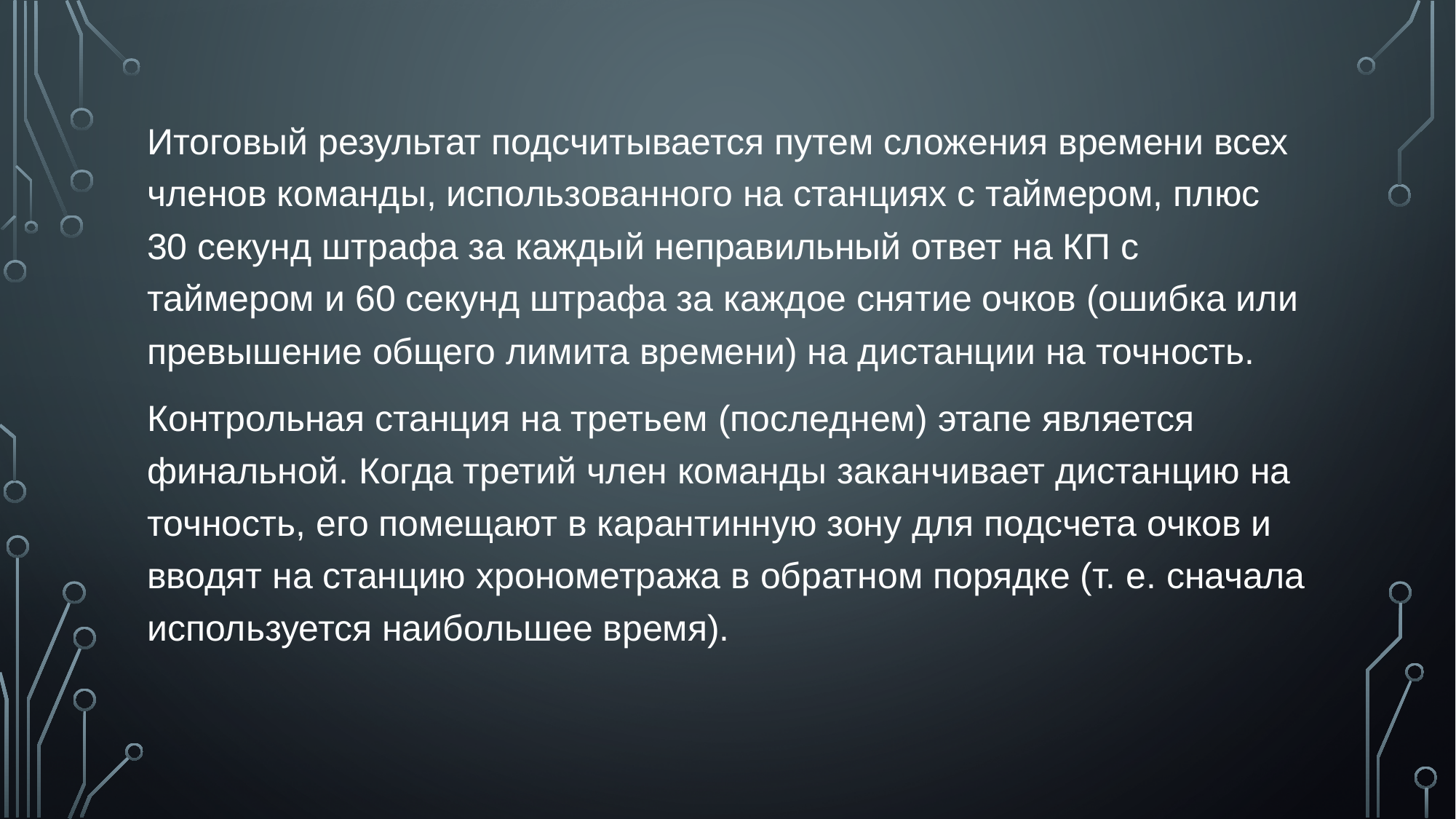

Итоговый результат подсчитывается путем сложения времени всех членов команды, использованного на станциях с таймером, плюс 30 секунд штрафа за каждый неправильный ответ на КП с таймером и 60 секунд штрафа за каждое снятие очков (ошибка или превышение общего лимита времени) на дистанции на точность.
Контрольная станция на третьем (последнем) этапе является финальной. Когда третий член команды заканчивает дистанцию на точность, его помещают в карантинную зону для подсчета очков и вводят на станцию хронометража в обратном порядке (т. е. сначала используется наибольшее время).